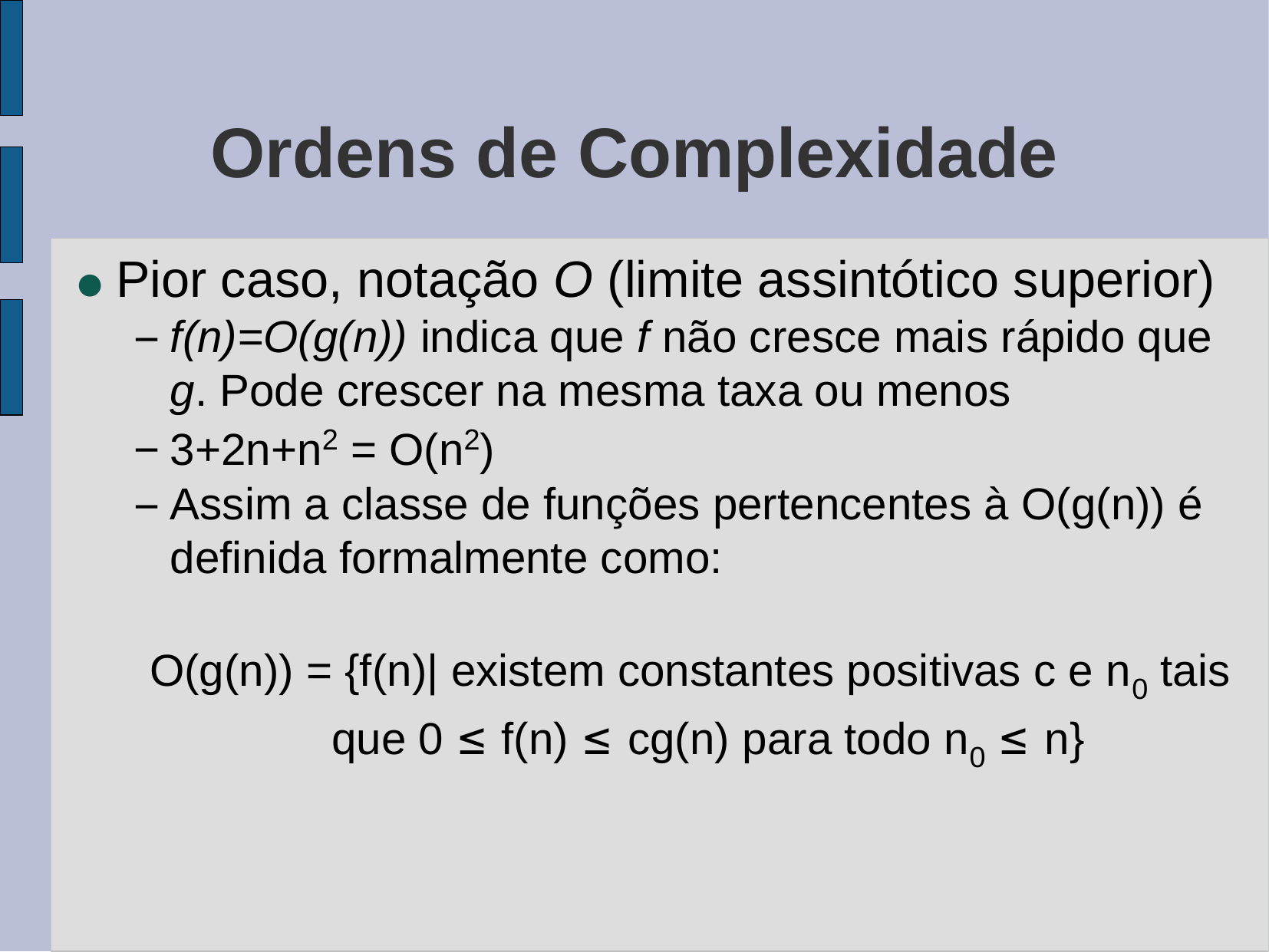

Ordens de Complexidade
Pior caso, notação O (limite assintótico superior)
f(n)=O(g(n)) indica que f não cresce mais rápido que g. Pode crescer na mesma taxa ou menos
3+2n+n2 = O(n2)
Assim a classe de funções pertencentes à O(g(n)) é definida formalmente como:

O(g(n)) = {f(n)| existem constantes positivas c e n0 tais que 0 ≤ f(n) ≤ cg(n) para todo n0 ≤ n}